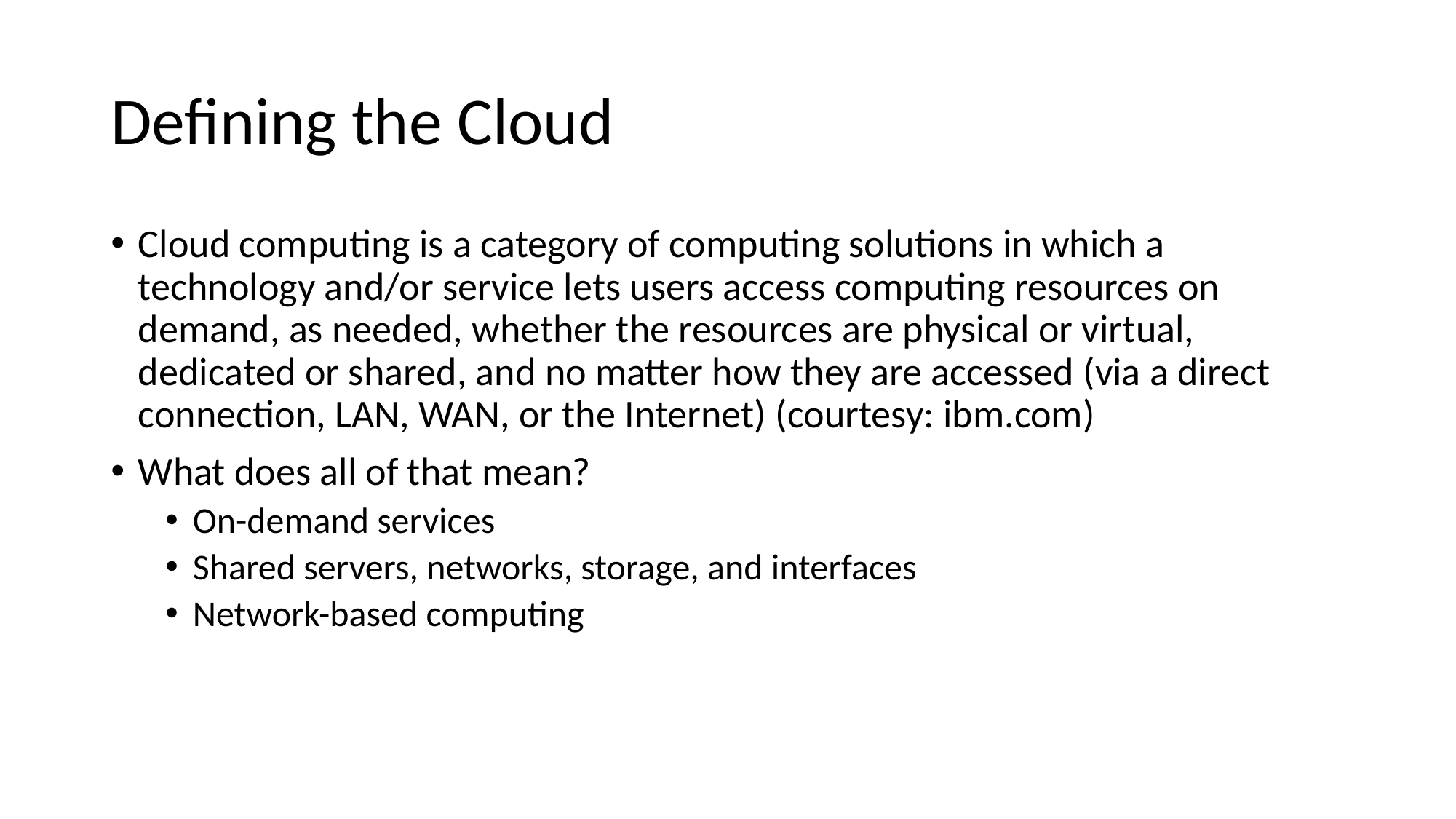

# Defining the Cloud
Cloud computing is a category of computing solutions in which a technology and/or service lets users access computing resources on demand, as needed, whether the resources are physical or virtual, dedicated or shared, and no matter how they are accessed (via a direct connection, LAN, WAN, or the Internet) (courtesy: ibm.com)
What does all of that mean?
On-demand services
Shared servers, networks, storage, and interfaces
Network-based computing